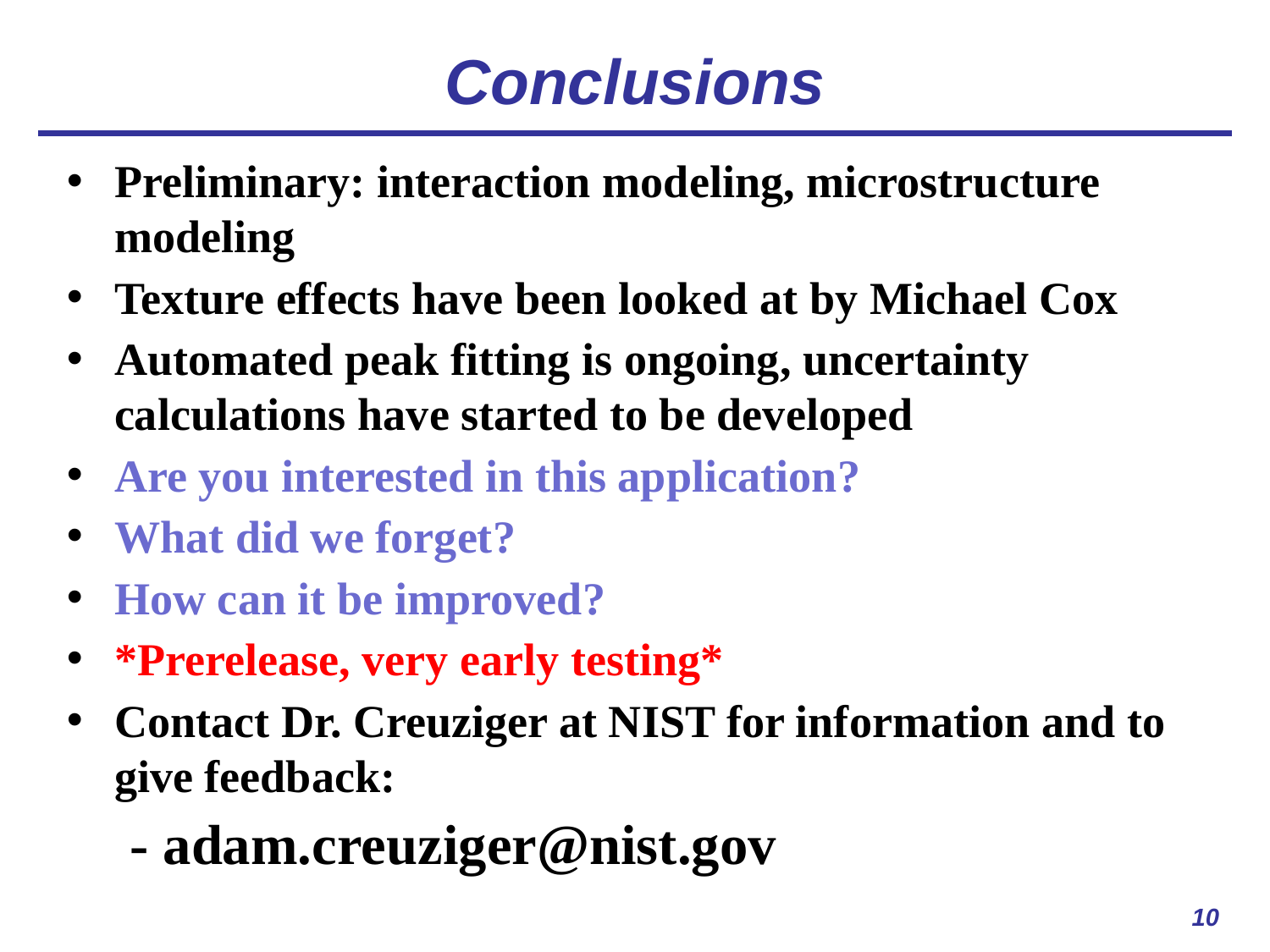

# Conclusions
Preliminary: interaction modeling, microstructure modeling
Texture effects have been looked at by Michael Cox
Automated peak fitting is ongoing, uncertainty calculations have started to be developed
Are you interested in this application?
What did we forget?
How can it be improved?
*Prerelease, very early testing*
Contact Dr. Creuziger at NIST for information and to give feedback:
- adam.creuziger@nist.gov
10